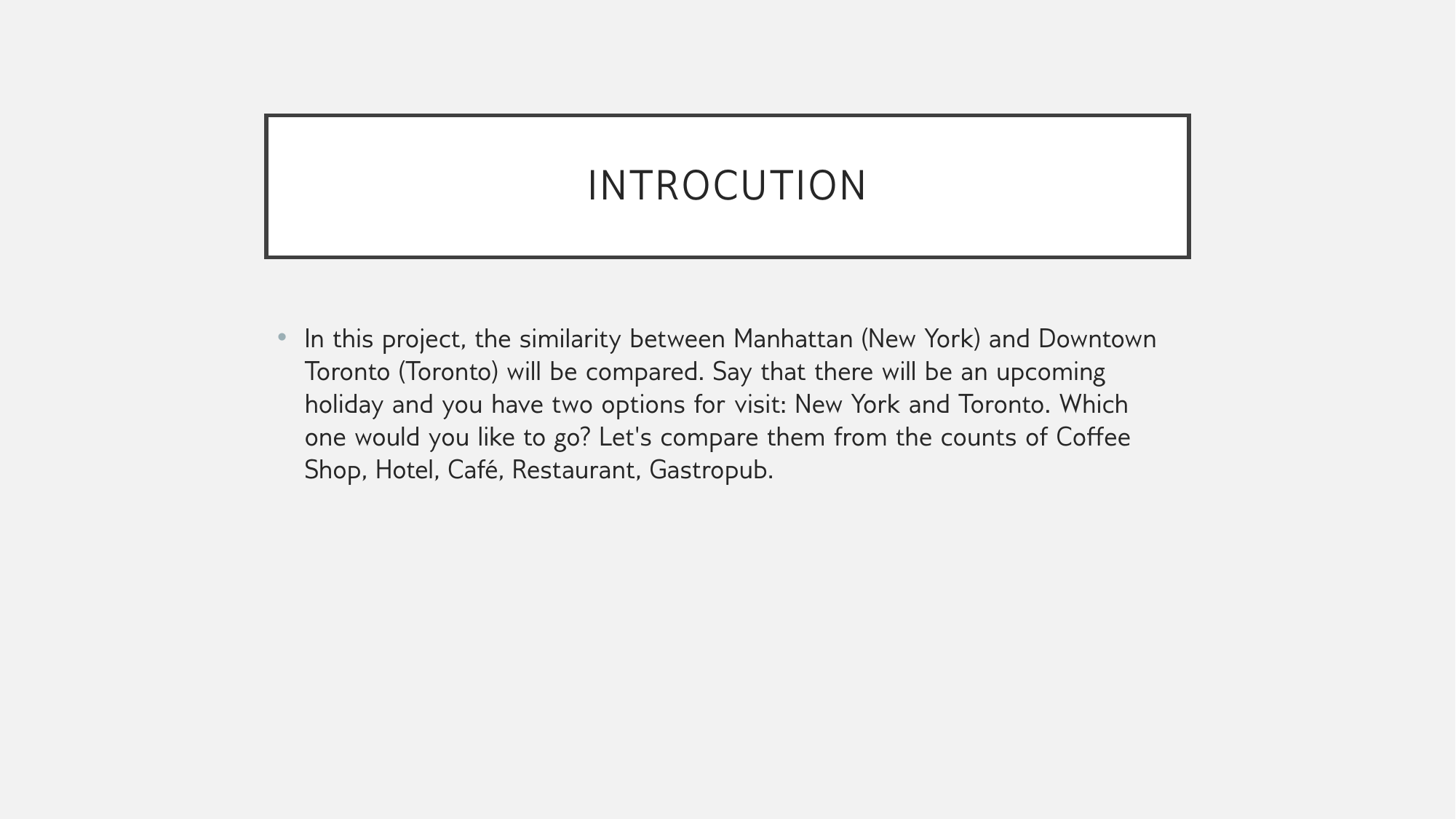

# INtrocution
In this project, the similarity between Manhattan (New York) and Downtown Toronto (Toronto) will be compared. Say that there will be an upcoming holiday and you have two options for visit: New York and Toronto. Which one would you like to go? Let's compare them from the counts of Coffee Shop, Hotel, Café, Restaurant, Gastropub.